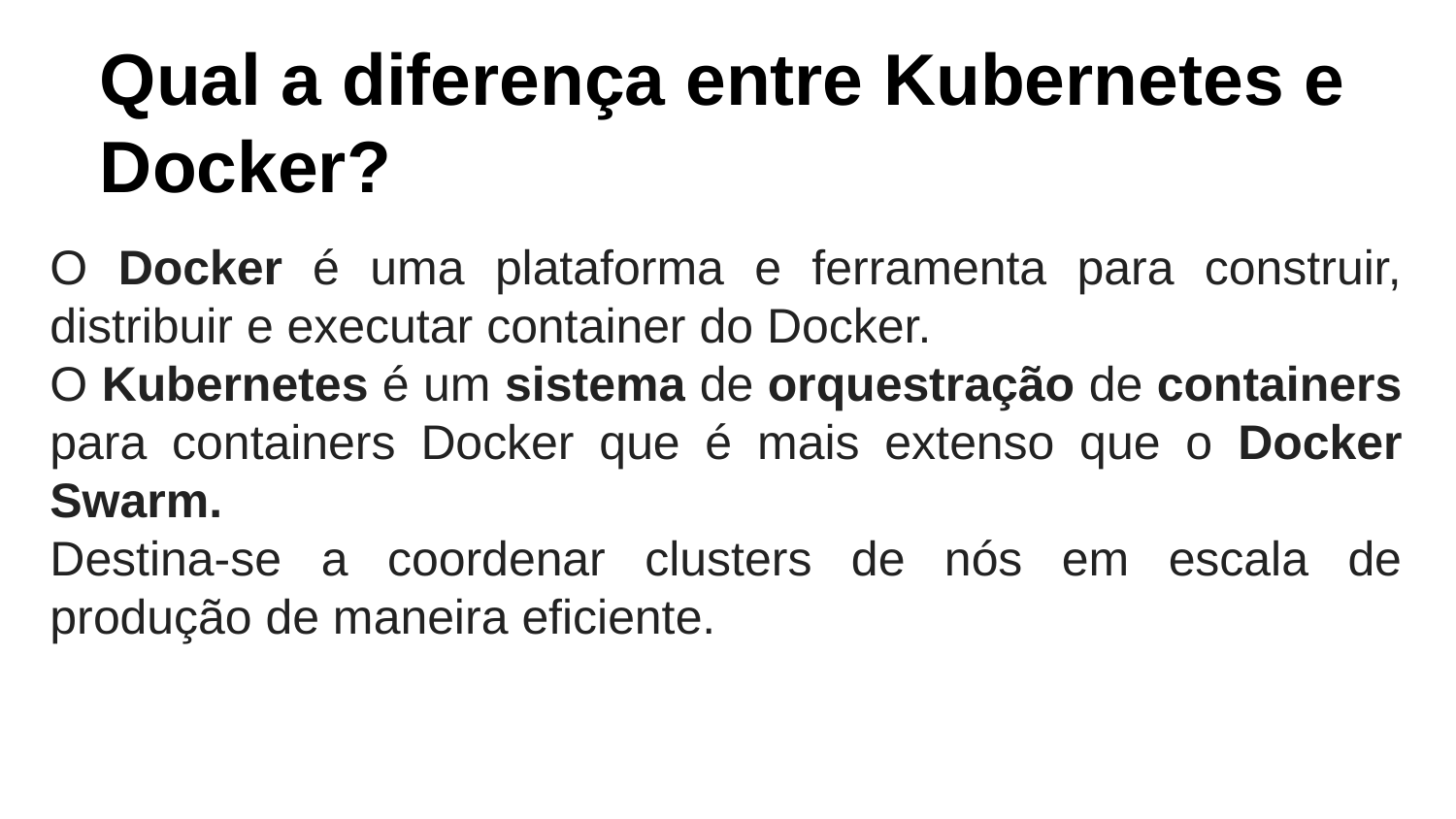

Qual a diferença entre Kubernetes e Docker?
O Docker é uma plataforma e ferramenta para construir, distribuir e executar container do Docker.
O Kubernetes é um sistema de orquestração de containers para containers Docker que é mais extenso que o Docker Swarm.
Destina-se a coordenar clusters de nós em escala de produção de maneira eficiente.